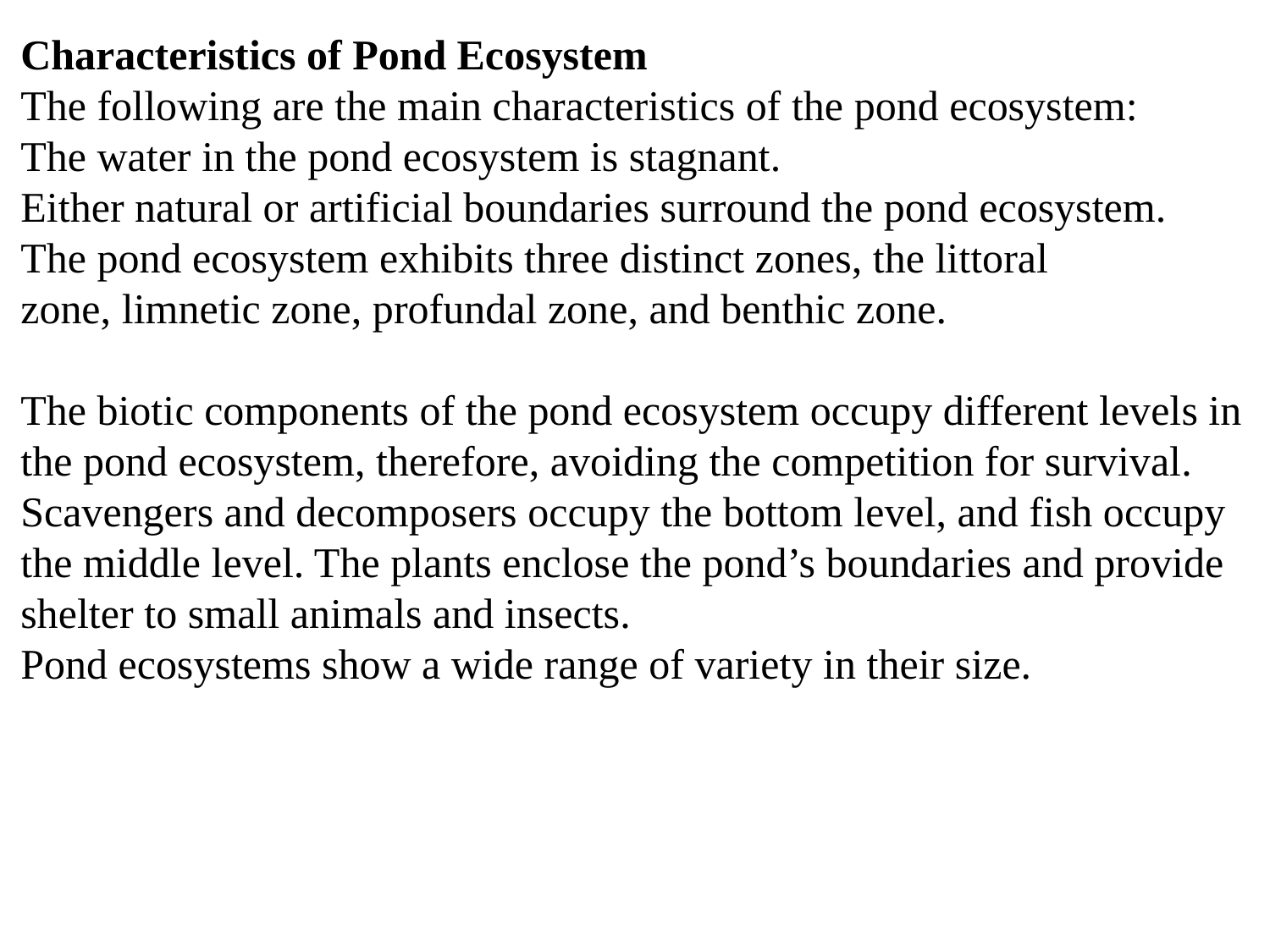

Characteristics of Pond Ecosystem
The following are the main characteristics of the pond ecosystem:
The water in the pond ecosystem is stagnant.
Either natural or artificial boundaries surround the pond ecosystem.
The pond ecosystem exhibits three distinct zones, the littoral zone, limnetic zone, profundal zone, and benthic zone.

The biotic components of the pond ecosystem occupy different levels in the pond ecosystem, therefore, avoiding the competition for survival. Scavengers and decomposers occupy the bottom level, and fish occupy the middle level. The plants enclose the pond’s boundaries and provide shelter to small animals and insects.
Pond ecosystems show a wide range of variety in their size.